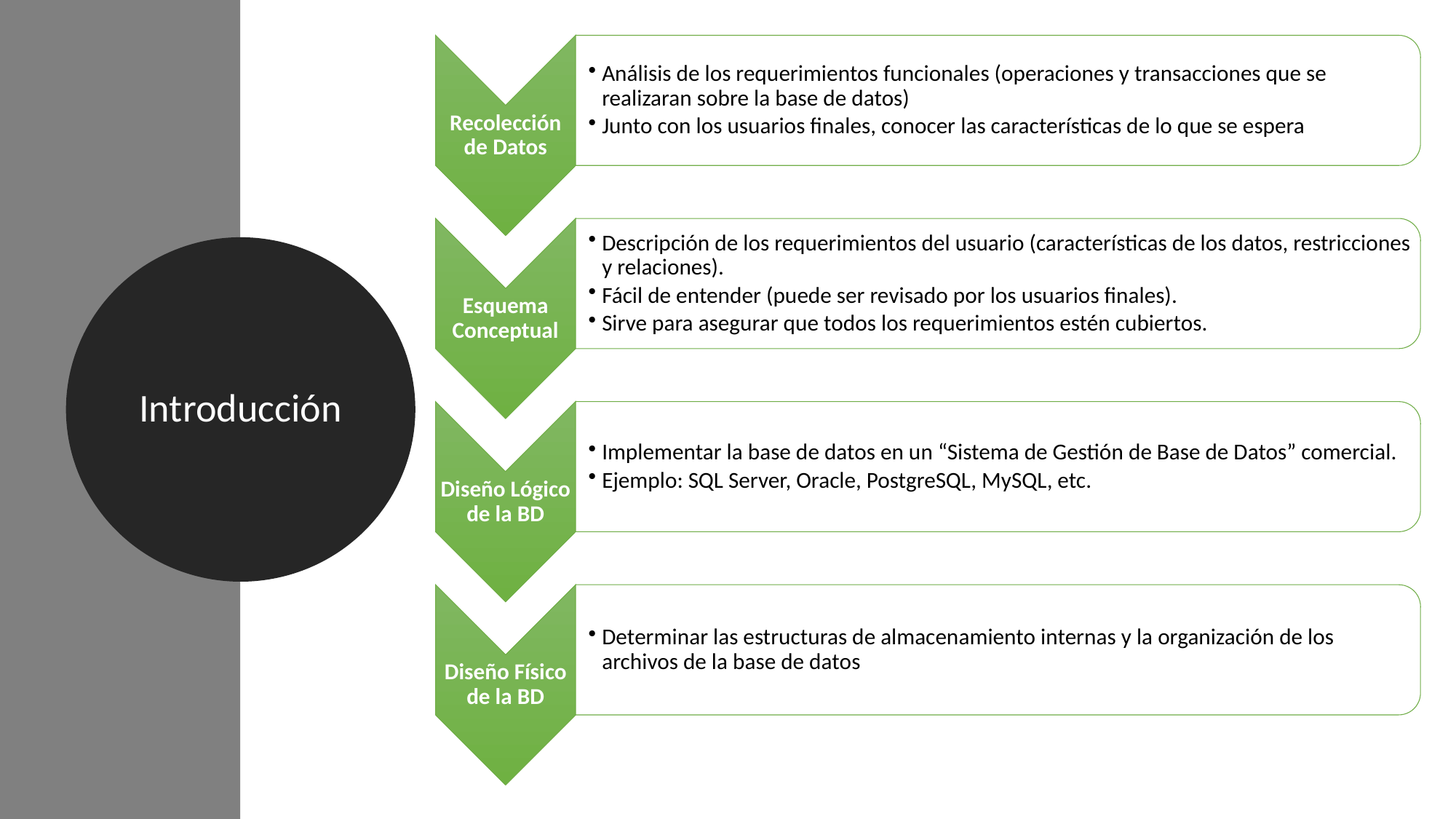

Recolección de Datos
Análisis de los requerimientos funcionales (operaciones y transacciones que se realizaran sobre la base de datos)
Junto con los usuarios finales, conocer las características de lo que se espera
Esquema Conceptual
Descripción de los requerimientos del usuario (características de los datos, restricciones y relaciones).
Fácil de entender (puede ser revisado por los usuarios finales).
Sirve para asegurar que todos los requerimientos estén cubiertos.
Diseño Lógico de la BD
Implementar la base de datos en un “Sistema de Gestión de Base de Datos” comercial.
Ejemplo: SQL Server, Oracle, PostgreSQL, MySQL, etc.
Diseño Físico de la BD
Determinar las estructuras de almacenamiento internas y la organización de los archivos de la base de datos
Introducción